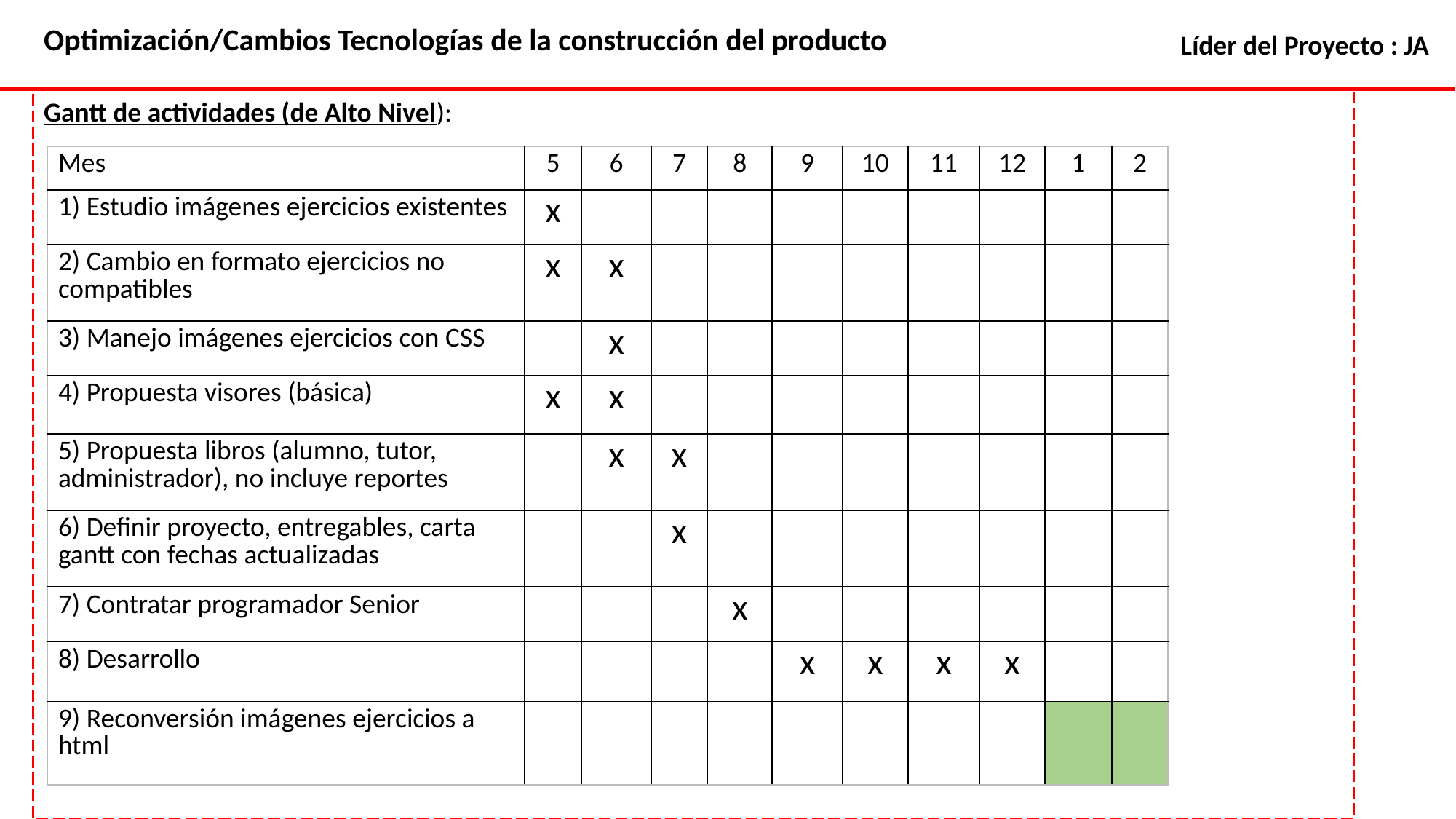

Optimización/Cambios Tecnologías de la construcción del producto
Líder del Proyecto : JA
Gantt de actividades (de Alto Nivel):

| Mes | 5 | 6 | 7 | 8 | 9 | 10 | 11 | 12 | 1 | 2 |
| --- | --- | --- | --- | --- | --- | --- | --- | --- | --- | --- |
| 1) Estudio imágenes ejercicios existentes | x |  |  |  |  |  |  |  |  |  |
| 2) Cambio en formato ejercicios no compatibles | x | x |  |  |  |  |  |  |  |  |
| 3) Manejo imágenes ejercicios con CSS |  | x |  |  |  |  |  |  |  |  |
| 4) Propuesta visores (básica) | x | x |  |  |  |  |  |  |  |  |
| 5) Propuesta libros (alumno, tutor, administrador), no incluye reportes |  | x | x |  |  |  |  |  |  |  |
| 6) Definir proyecto, entregables, carta gantt con fechas actualizadas |  |  | x |  |  |  |  |  |  |  |
| 7) Contratar programador Senior |  |  |  | x |  |  |  |  |  |  |
| 8) Desarrollo |  |  |  |  | x | x | x | x |  |  |
| 9) Reconversión imágenes ejercicios a html |  |  |  |  |  |  |  |  |  |  |